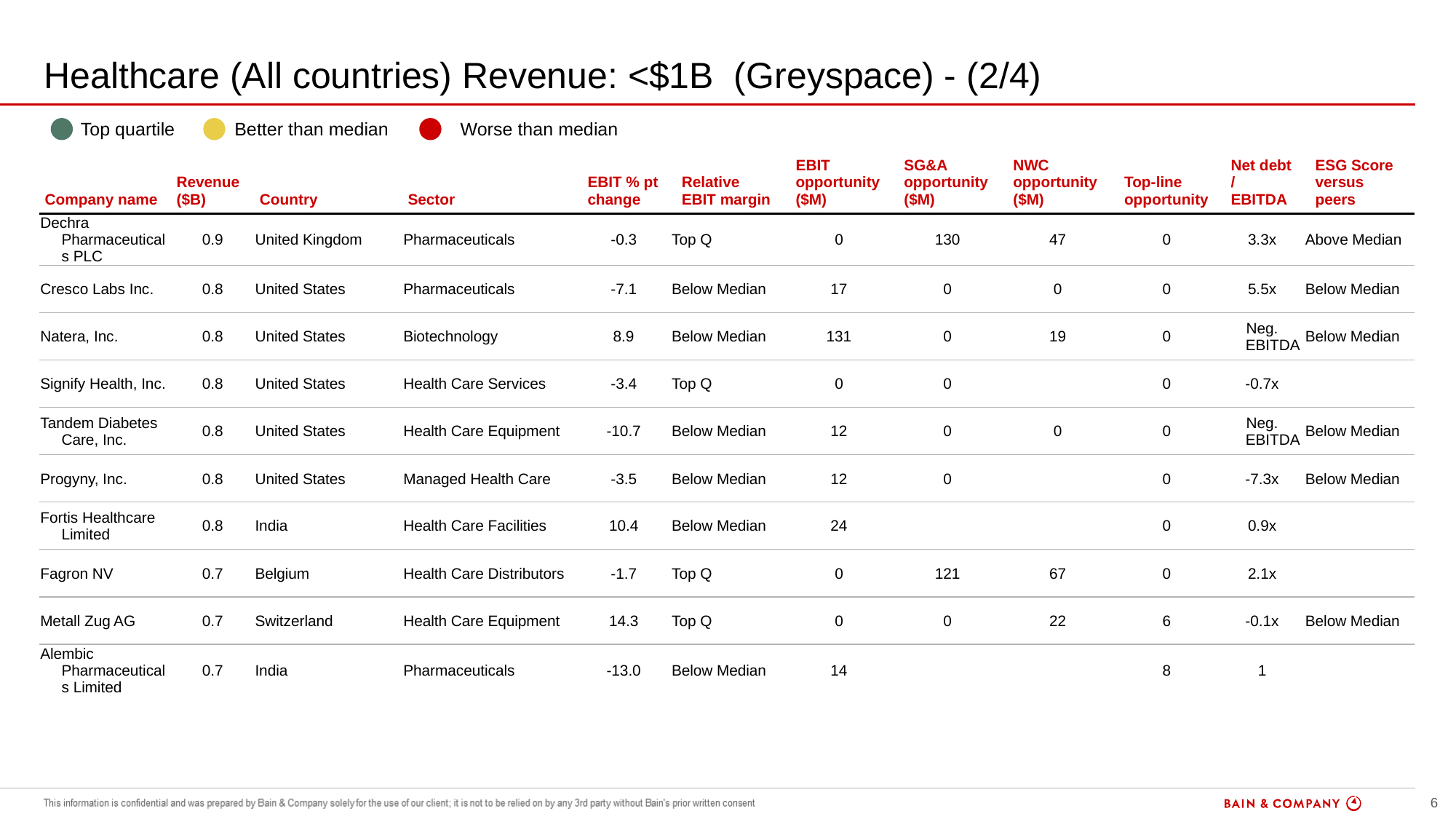

# Healthcare (All countries) Revenue: <$1B  (Greyspace) - (2/4)
|  | Top quartile |  | Better than median |  | Worse than median |
| --- | --- | --- | --- | --- | --- |
| Company name | Revenue ($B) | Country | Sector | EBIT % pt change | Relative EBIT margin | EBIT opportunity ($M) | SG&A opportunity ($M) | NWC opportunity ($M) | Top-line opportunity | Net debt / EBITDA | ESG Score versus peers |
| --- | --- | --- | --- | --- | --- | --- | --- | --- | --- | --- | --- |
| Dechra Pharmaceuticals PLC | 0.9 | United Kingdom | Pharmaceuticals | -0.3 | Top Q | 0 | 130 | 47 | 0 | 3.3x | Above Median |
| Cresco Labs Inc. | 0.8 | United States | Pharmaceuticals | -7.1 | Below Median | 17 | 0 | 0 | 0 | 5.5x | Below Median |
| Natera, Inc. | 0.8 | United States | Biotechnology | 8.9 | Below Median | 131 | 0 | 19 | 0 | Neg. EBITDA | Below Median |
| Signify Health, Inc. | 0.8 | United States | Health Care Services | -3.4 | Top Q | 0 | 0 |  | 0 | -0.7x |  |
| Tandem Diabetes Care, Inc. | 0.8 | United States | Health Care Equipment | -10.7 | Below Median | 12 | 0 | 0 | 0 | Neg. EBITDA | Below Median |
| Progyny, Inc. | 0.8 | United States | Managed Health Care | -3.5 | Below Median | 12 | 0 |  | 0 | -7.3x | Below Median |
| Fortis Healthcare Limited | 0.8 | India | Health Care Facilities | 10.4 | Below Median | 24 |  |  | 0 | 0.9x |  |
| Fagron NV | 0.7 | Belgium | Health Care Distributors | -1.7 | Top Q | 0 | 121 | 67 | 0 | 2.1x |  |
| Metall Zug AG | 0.7 | Switzerland | Health Care Equipment | 14.3 | Top Q | 0 | 0 | 22 | 6 | -0.1x | Below Median |
| Alembic Pharmaceuticals Limited | 0.7 | India | Pharmaceuticals | -13.0 | Below Median | 14 |  |  | 8 | 1 |  |